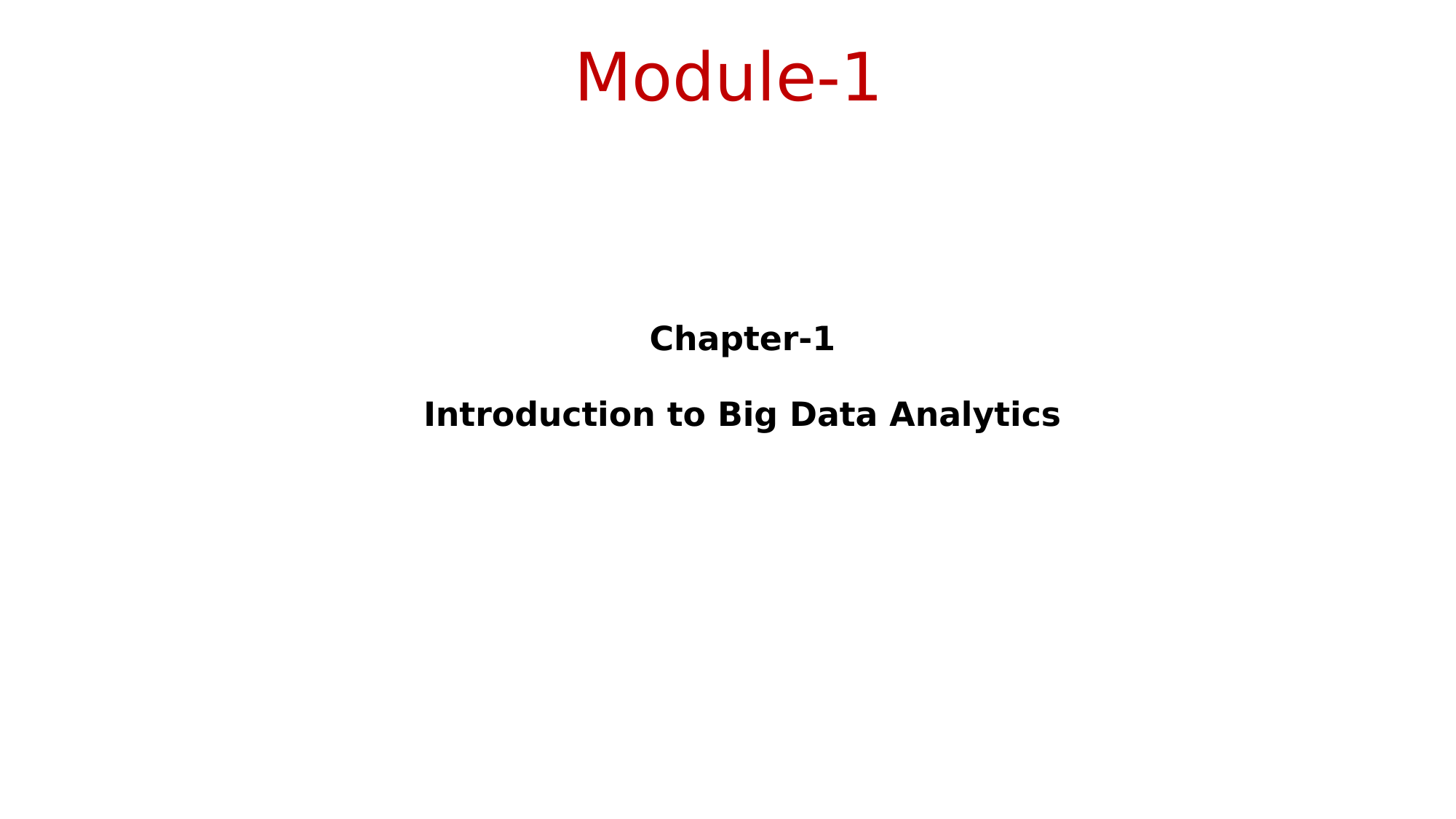

# Module-1
Chapter-1
Introduction to Big Data Analytics